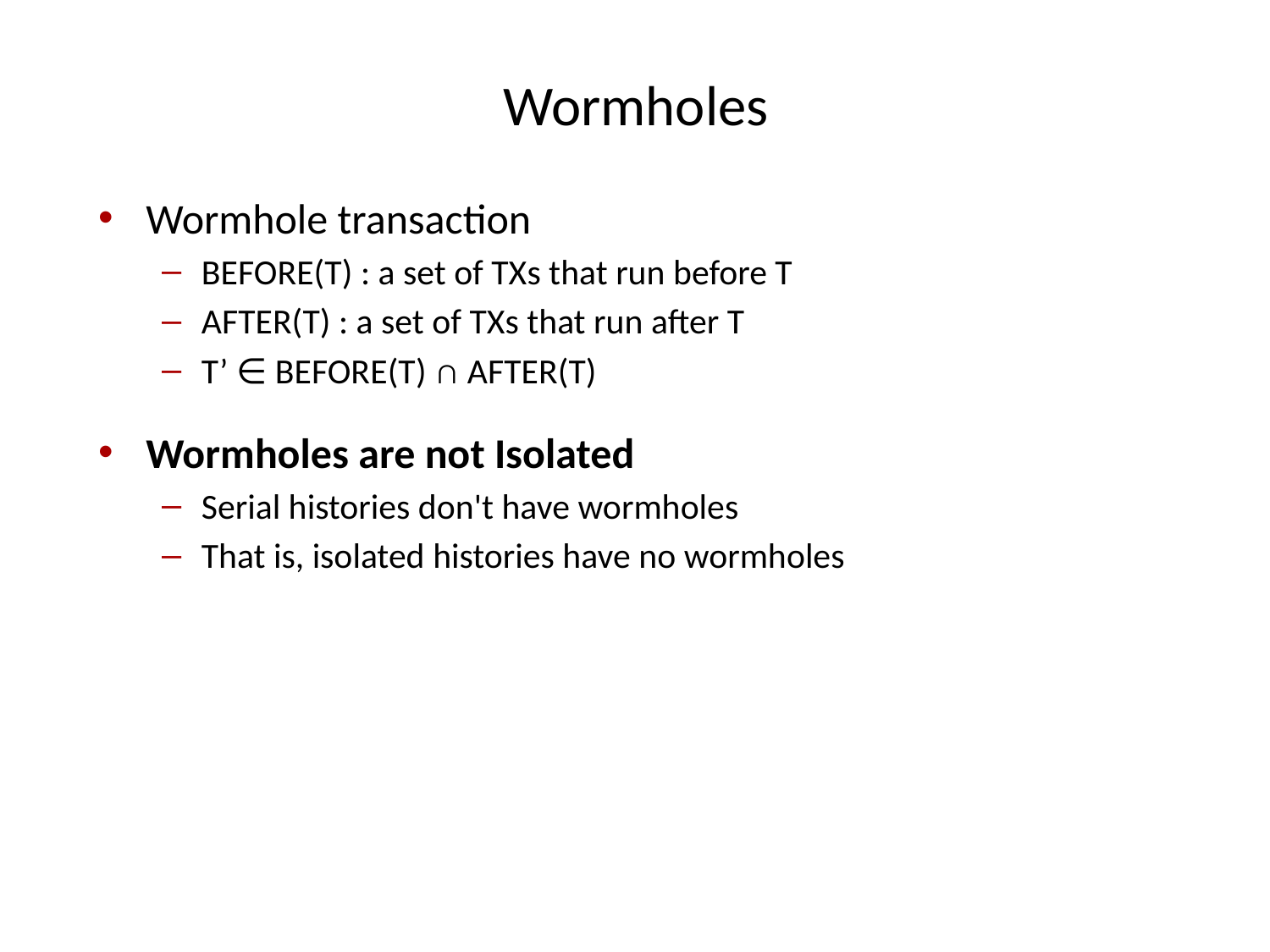

# Wormholes
Wormhole transaction
BEFORE(T) : a set of TXs that run before T
AFTER(T) : a set of TXs that run after T
T’ ∈ BEFORE(T) ∩ AFTER(T)
Wormholes are not Isolated
Serial histories don't have wormholes
That is, isolated histories have no wormholes